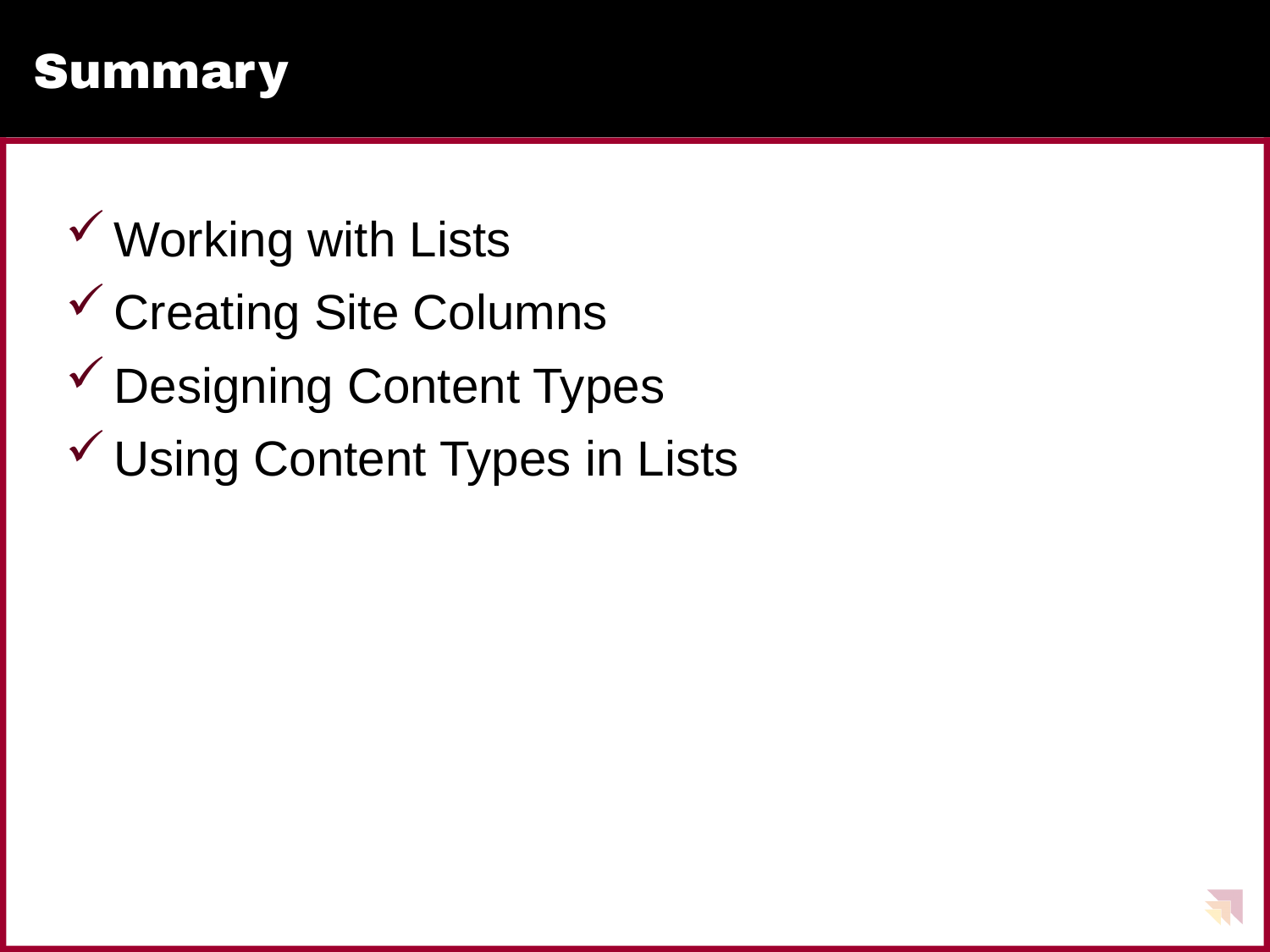

# Summary
Working with Lists
Creating Site Columns
Designing Content Types
Using Content Types in Lists